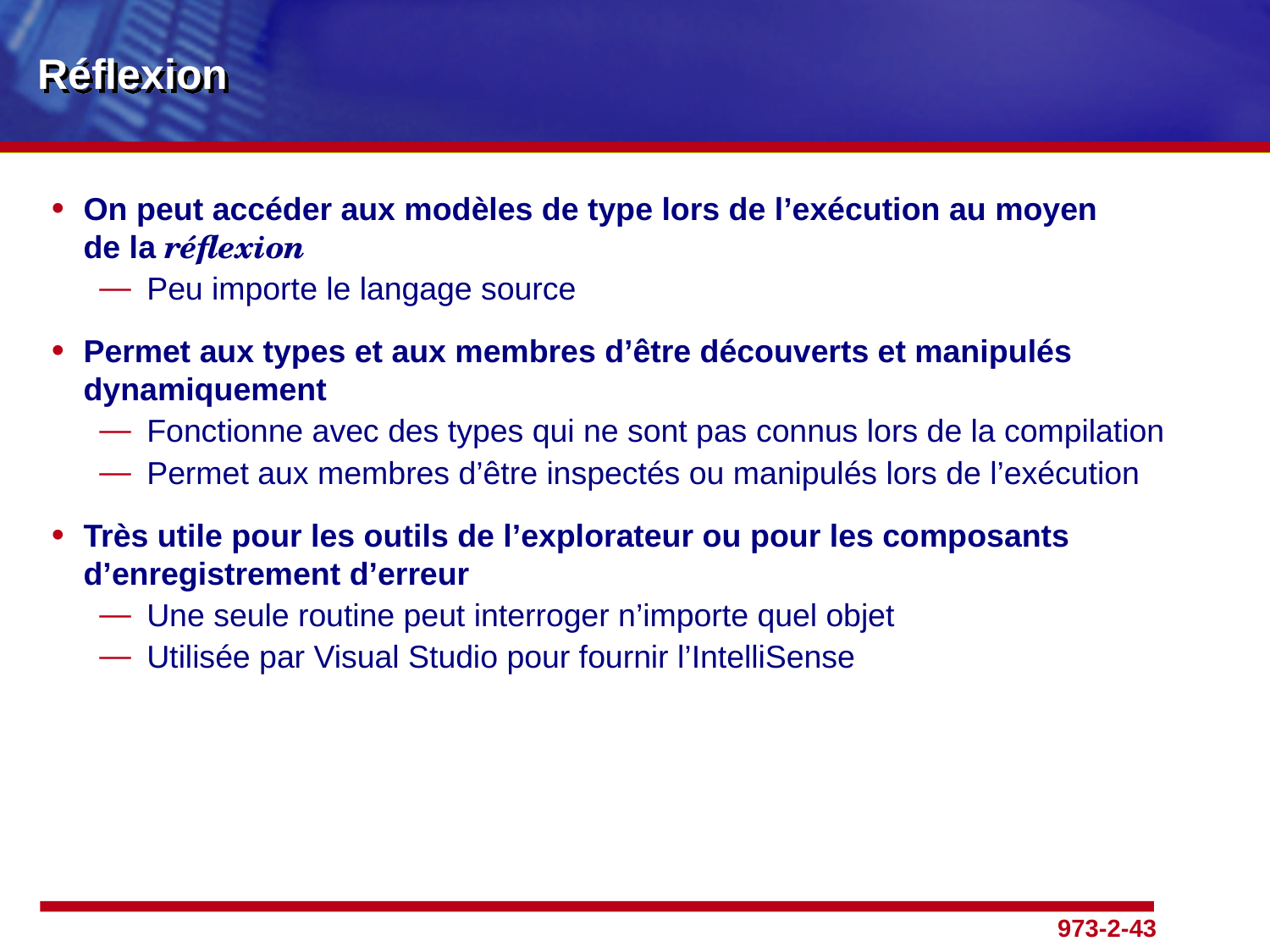

# Réflexion
On peut accéder aux modèles de type lors de l’exécution au moyen
de la réflexion
Peu importe le langage source
Permet aux types et aux membres d’être découverts et manipulés dynamiquement
Fonctionne avec des types qui ne sont pas connus lors de la compilation
Permet aux membres d’être inspectés ou manipulés lors de l’exécution
Très utile pour les outils de l’explorateur ou pour les composants d’enregistrement d’erreur
Une seule routine peut interroger n’importe quel objet
Utilisée par Visual Studio pour fournir l’IntelliSense